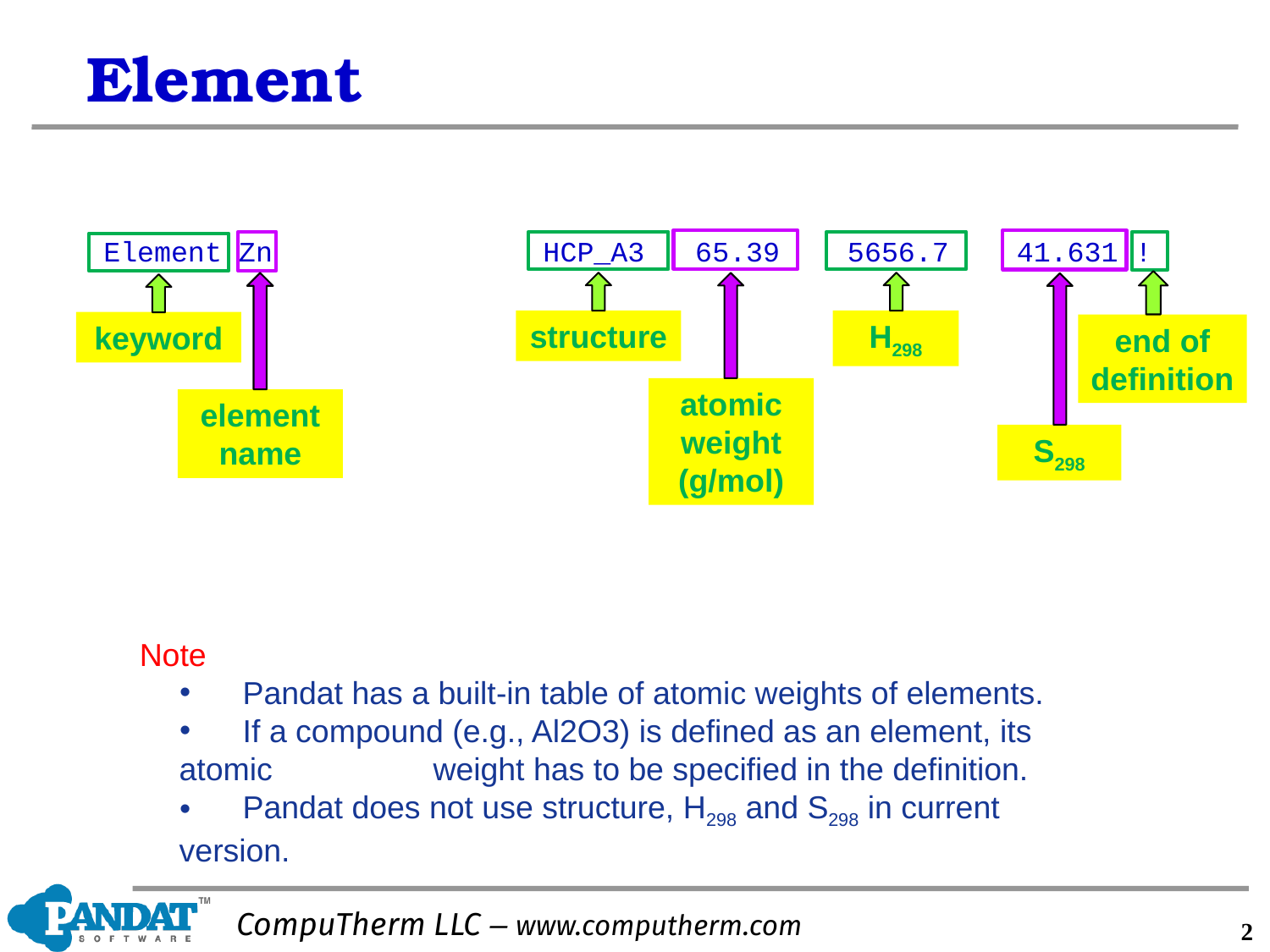

# Element
Element Zn                HCP_A3   65.39    5656.7    41.631 !

atomic weight
(g/mol)

S298

element name

structure

H298

end of definition

keyword
Note
	Pandat has a built-in table of atomic weights of elements.
	If a compound (e.g., Al2O3) is defined as an element, its atomic 		weight has to be specified in the definition.
	Pandat does not use structure, H298 and S298 in current version.
2